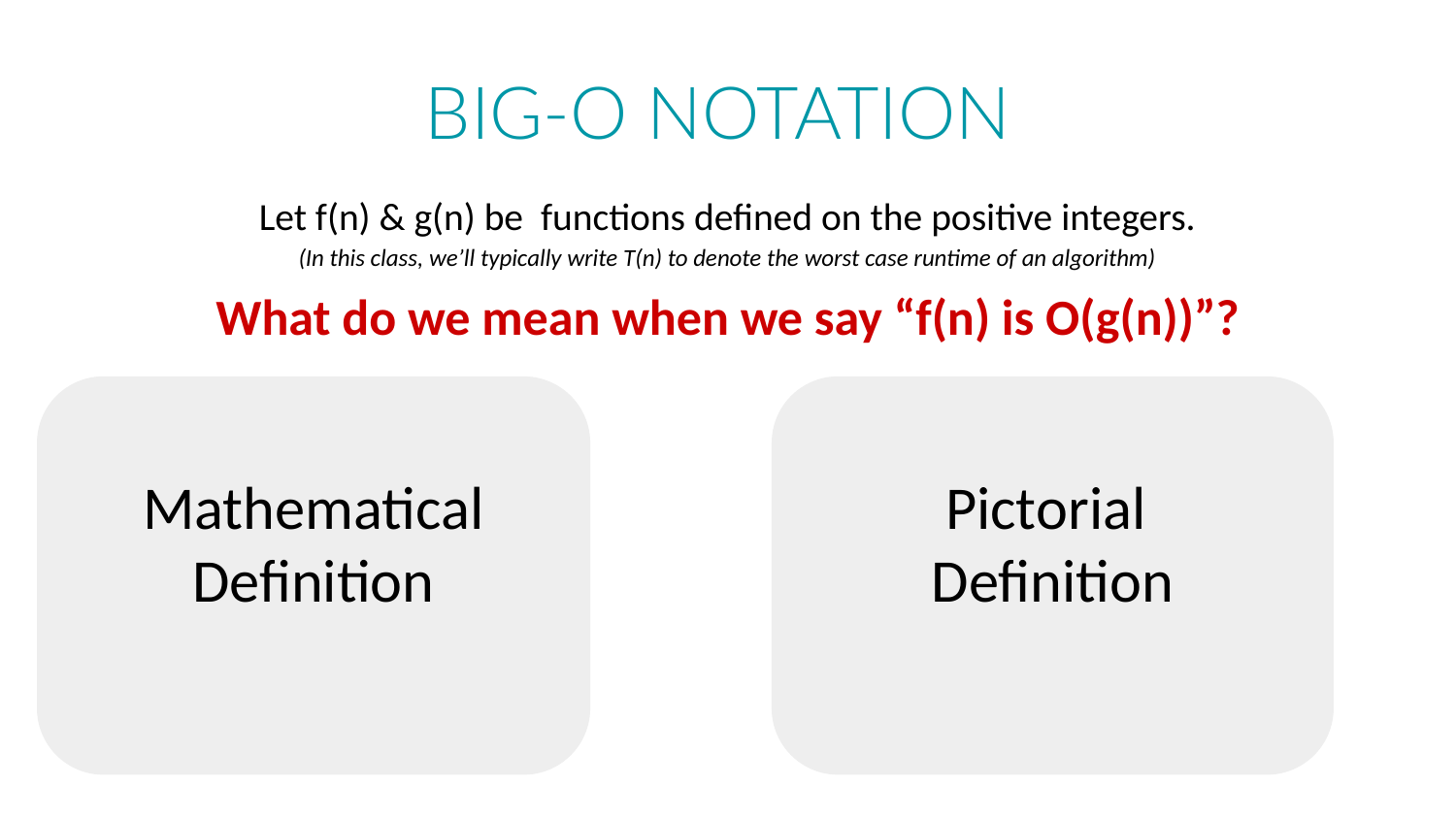

# BIG-O NOTATION
Let f(n) & g(n) be  functions defined on the positive integers.
(In this class, we’ll typically write T(n) to denote the worst case runtime of an algorithm)
What do we mean when we say “f(n) is O(g(n))”?

Mathematical Definition

Pictorial
Definition
31